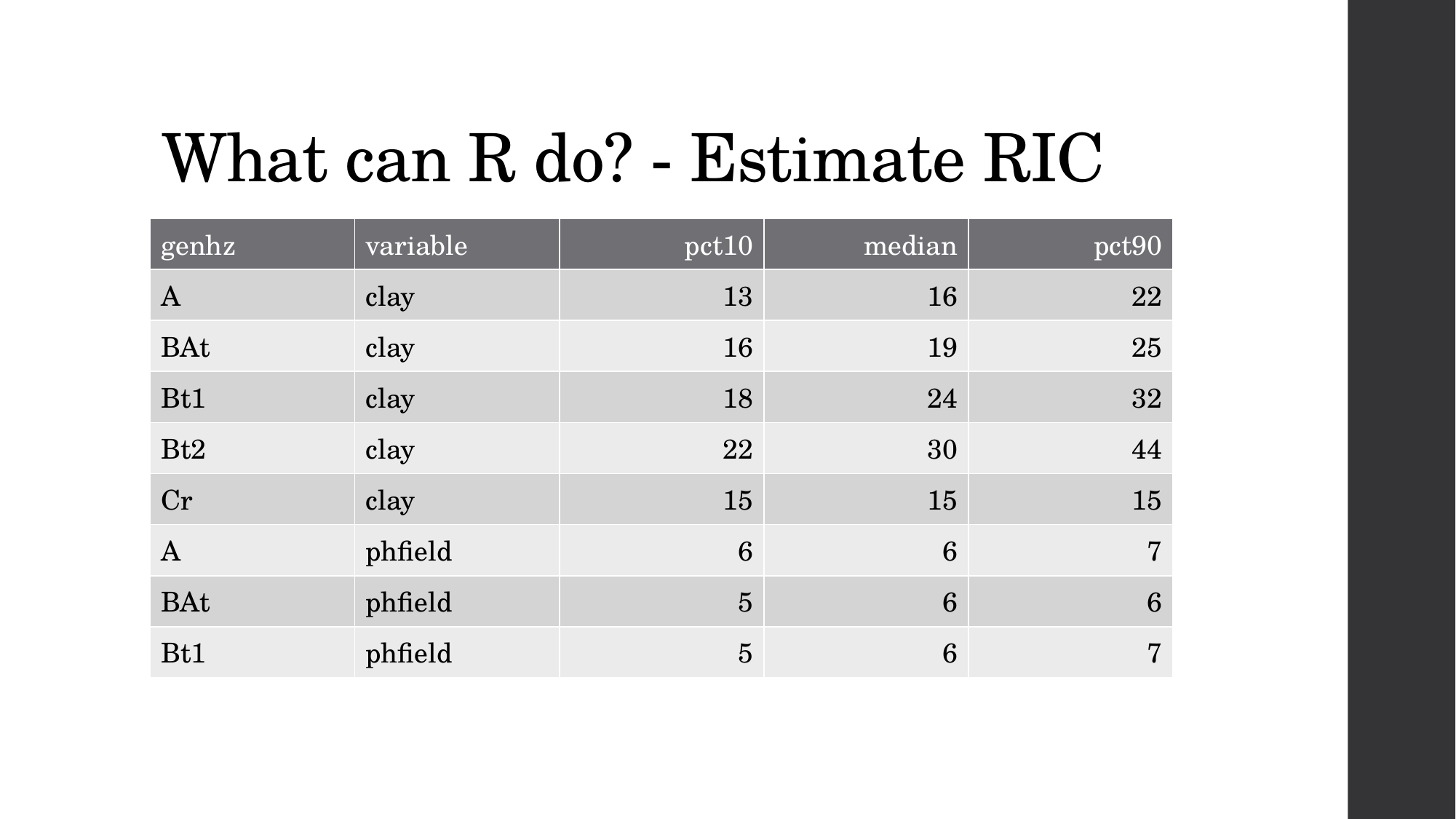

# What can R do? - Estimate RIC
| genhz | variable | pct10 | median | pct90 |
| --- | --- | --- | --- | --- |
| A | clay | 13 | 16 | 22 |
| BAt | clay | 16 | 19 | 25 |
| Bt1 | clay | 18 | 24 | 32 |
| Bt2 | clay | 22 | 30 | 44 |
| Cr | clay | 15 | 15 | 15 |
| A | phfield | 6 | 6 | 7 |
| BAt | phfield | 5 | 6 | 6 |
| Bt1 | phfield | 5 | 6 | 7 |